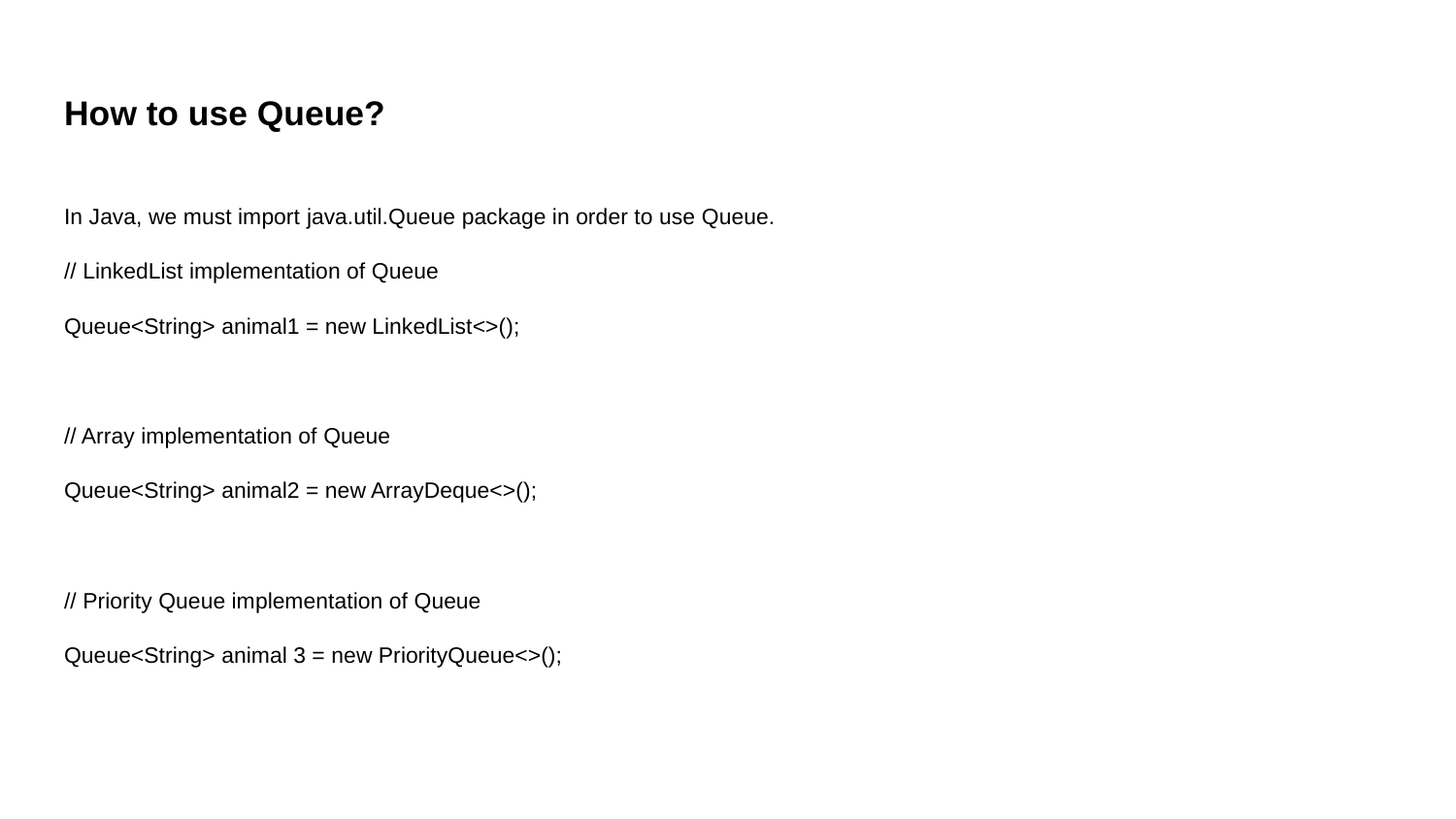

# How to use Queue?

In Java, we must import java.util.Queue package in order to use Queue.
// LinkedList implementation of Queue
Queue<String> animal1 = new LinkedList<>();

// Array implementation of Queue
Queue<String> animal2 = new ArrayDeque<>();

// Priority Queue implementation of Queue
Queue<String> animal 3 = new PriorityQueue<>();